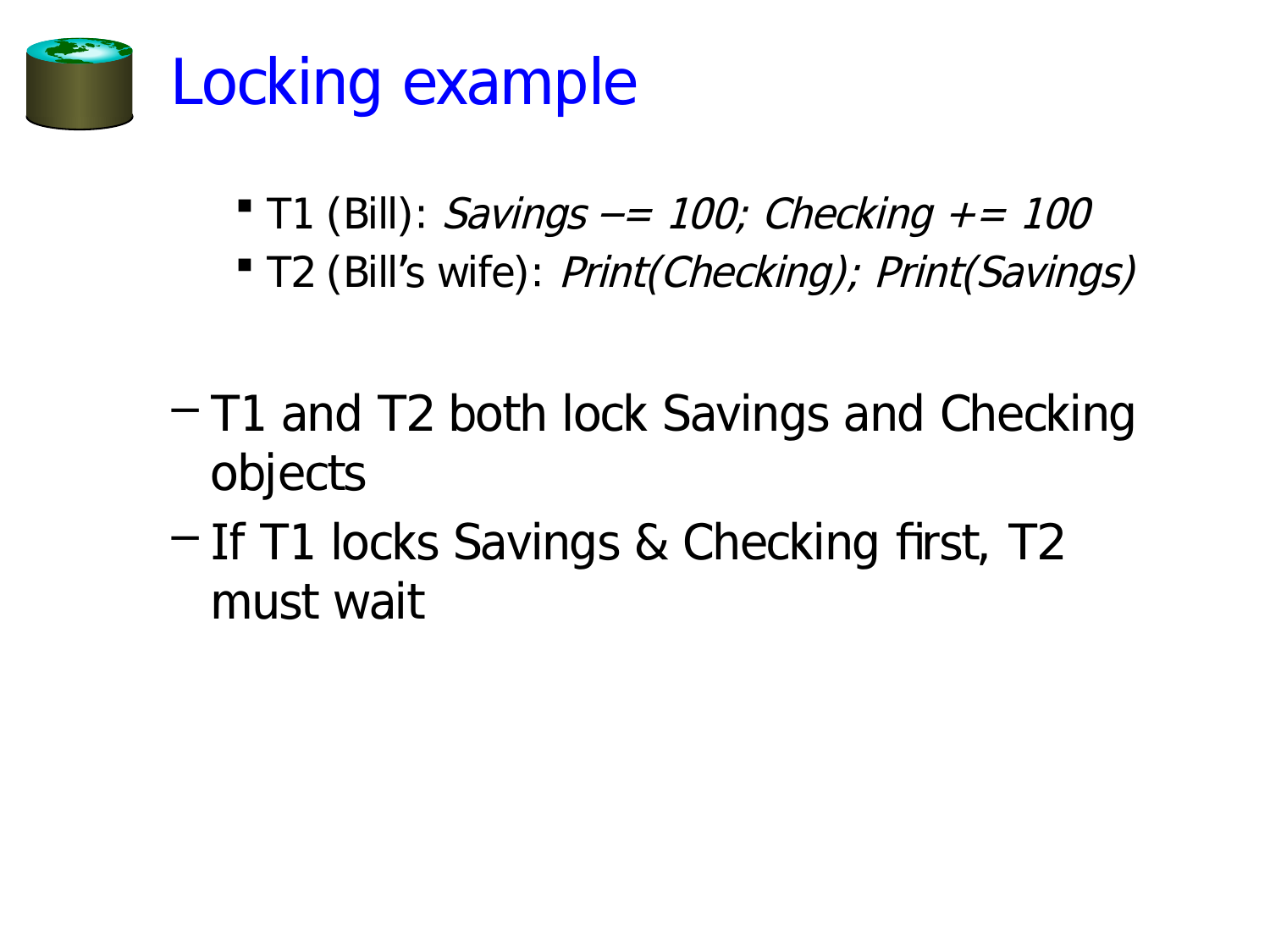

# Locking example
T1 (Bill): Savings –= 100; Checking += 100
T2 (Bill’s wife): Print(Checking); Print(Savings)

T1 and T2 both lock Savings and Checking objects
If T1 locks Savings & Checking first, T2 must wait